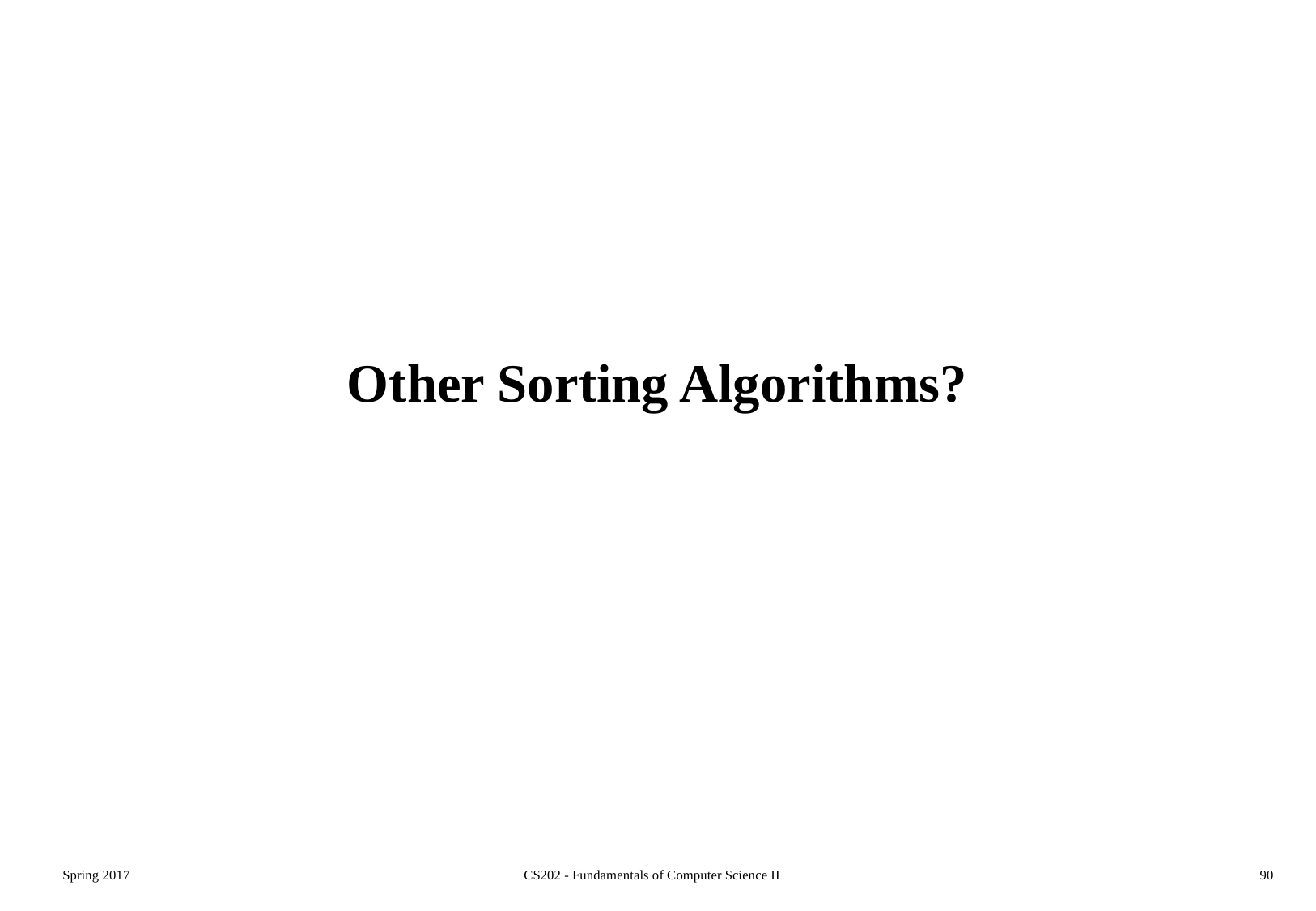

# Other Sorting Algorithms?

Spring 2017
CS202 - Fundamentals of Computer Science II
90